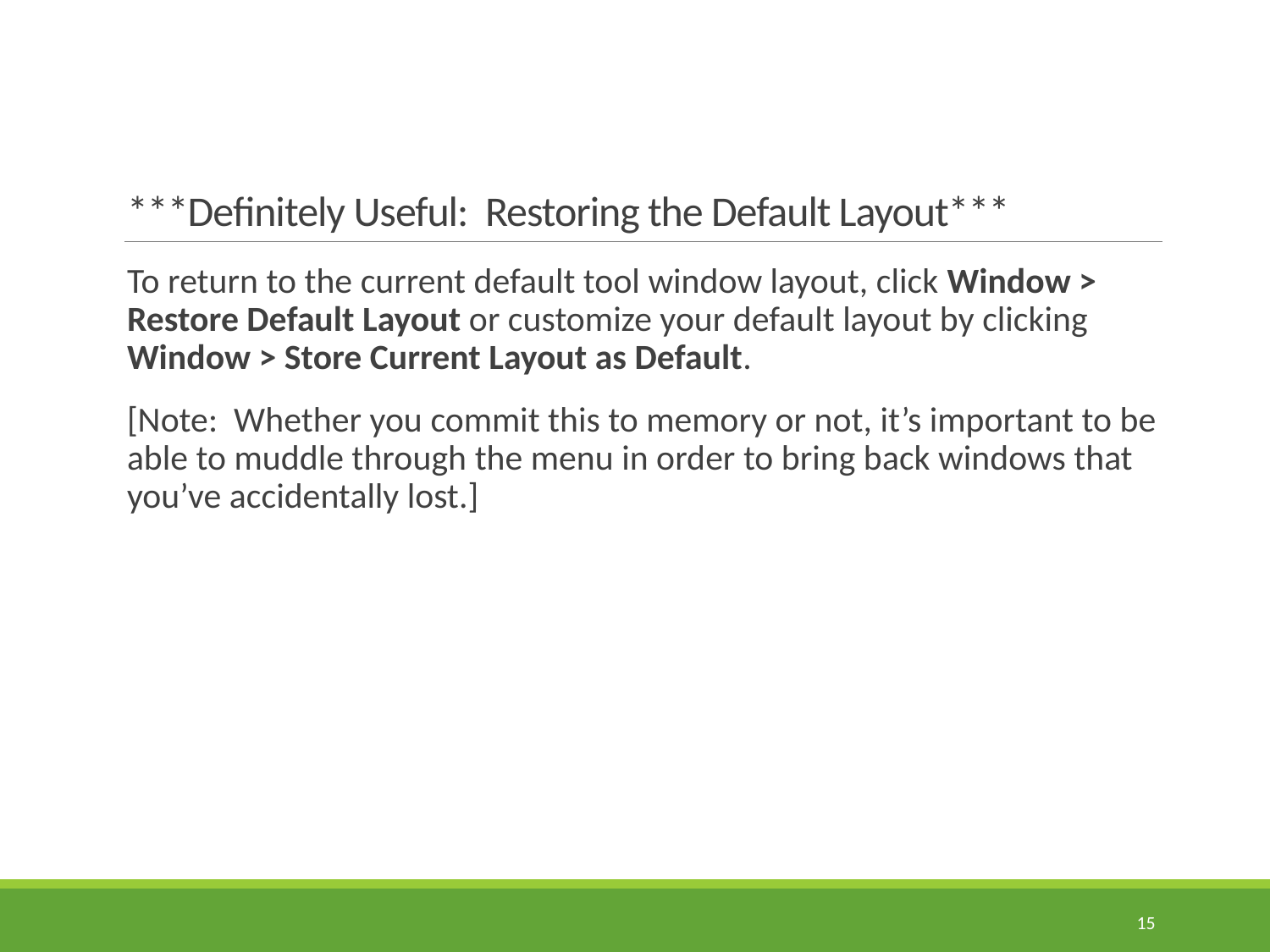

# ***Definitely Useful:  Restoring the Default Layout***
To return to the current default tool window layout, click Window > Restore Default Layout or customize your default layout by clicking Window > Store Current Layout as Default.
[Note:  Whether you commit this to memory or not, it’s important to be able to muddle through the menu in order to bring back windows that you’ve accidentally lost.]

15